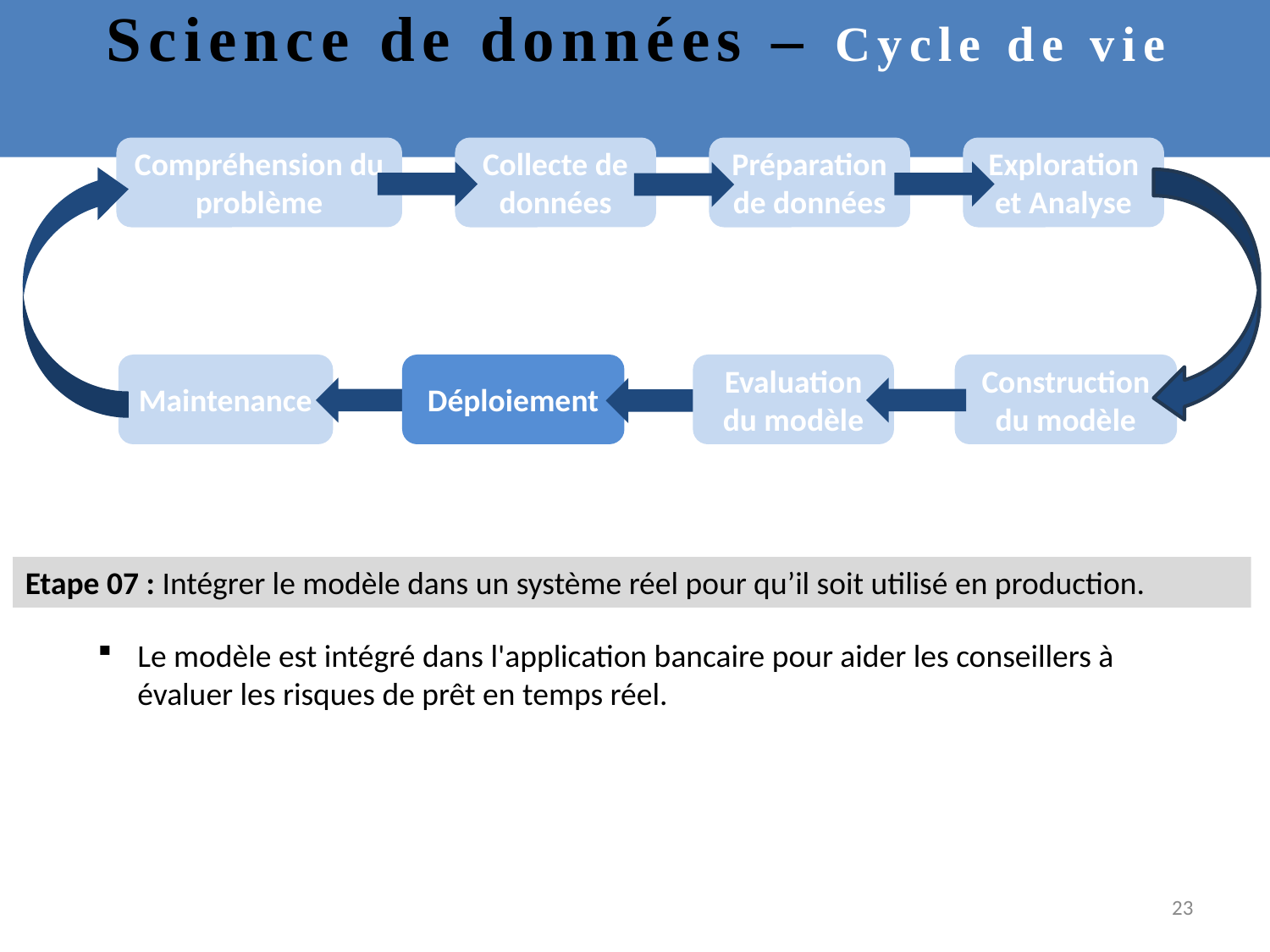

# Science de données – Cycle de vie
Compréhension du problème
Collecte de données
Préparation de données
Exploration et Analyse

Maintenance
Déploiement
Evaluation du modèle
Construction du modèle

Etape 07 : Intégrer le modèle dans un système réel pour qu’il soit utilisé en production.
Le modèle est intégré dans l'application bancaire pour aider les conseillers à évaluer les risques de prêt en temps réel.
23